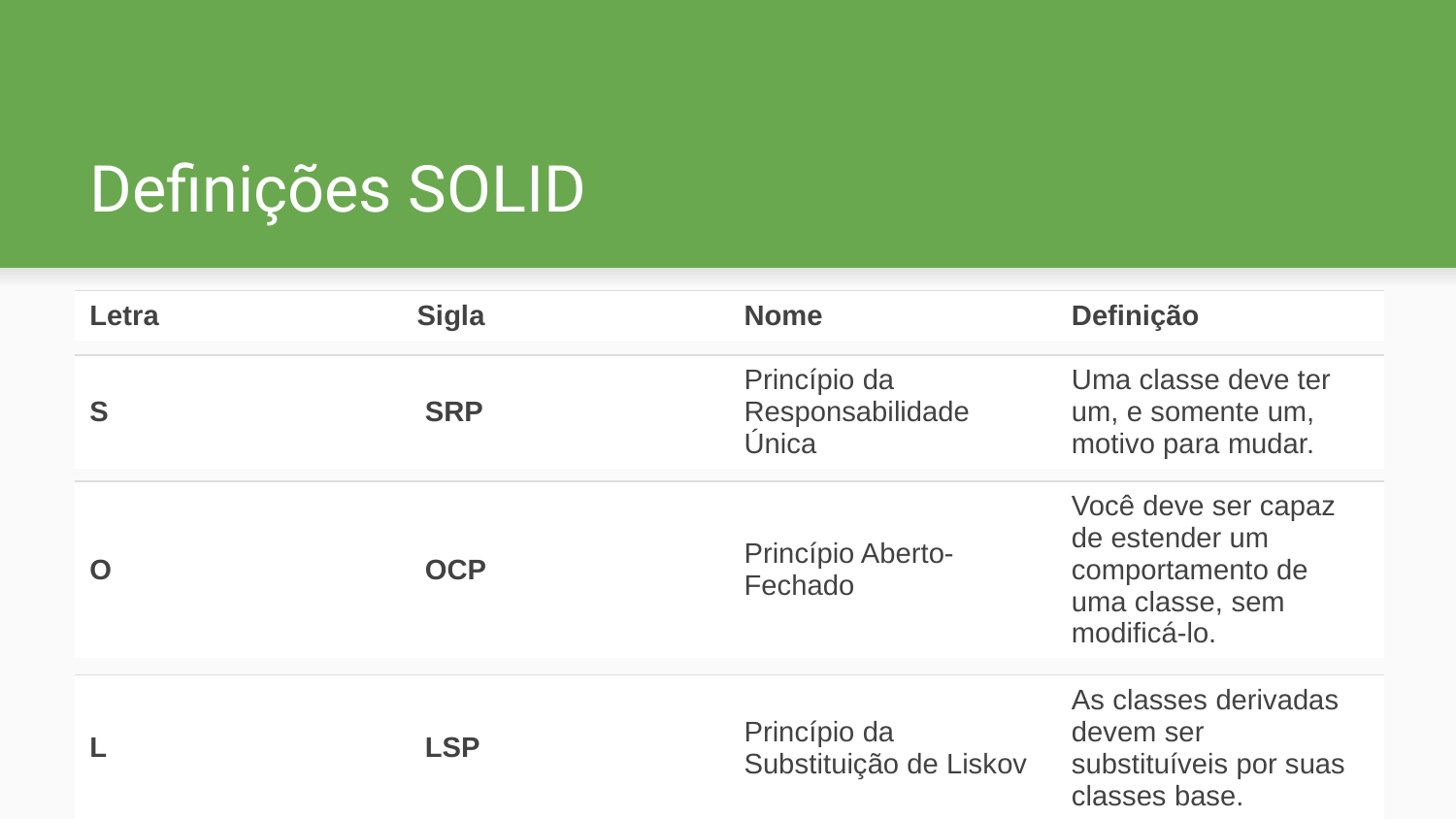

# Definições SOLID
| Letra | Sigla | Nome | Definição |
| --- | --- | --- | --- |
| S | SRP | Princípio da Responsabilidade Única | Uma classe deve ter um, e somente um, motivo para mudar. |
| --- | --- | --- | --- |
| O | OCP | Princípio Aberto-Fechado | Você deve ser capaz de estender um comportamento de uma classe, sem modificá-lo. |
| --- | --- | --- | --- |
| L | LSP | Princípio da Substituição de Liskov | As classes derivadas devem ser substituíveis por suas classes base. |
| --- | --- | --- | --- |